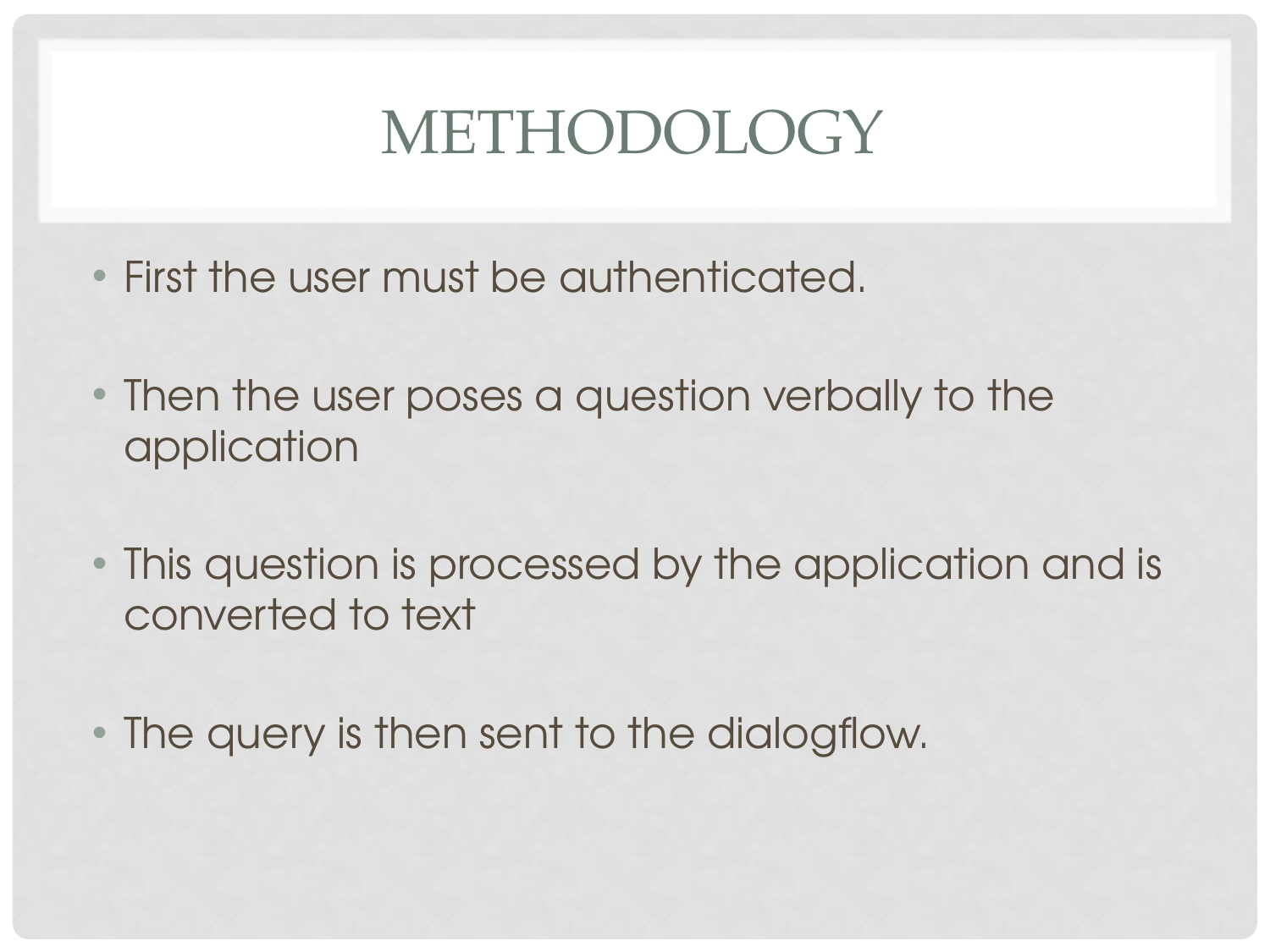

# Methodology
First the user must be authenticated.

Then the user poses a question verbally to the application

This question is processed by the application and is converted to text

The query is then sent to the dialogflow.